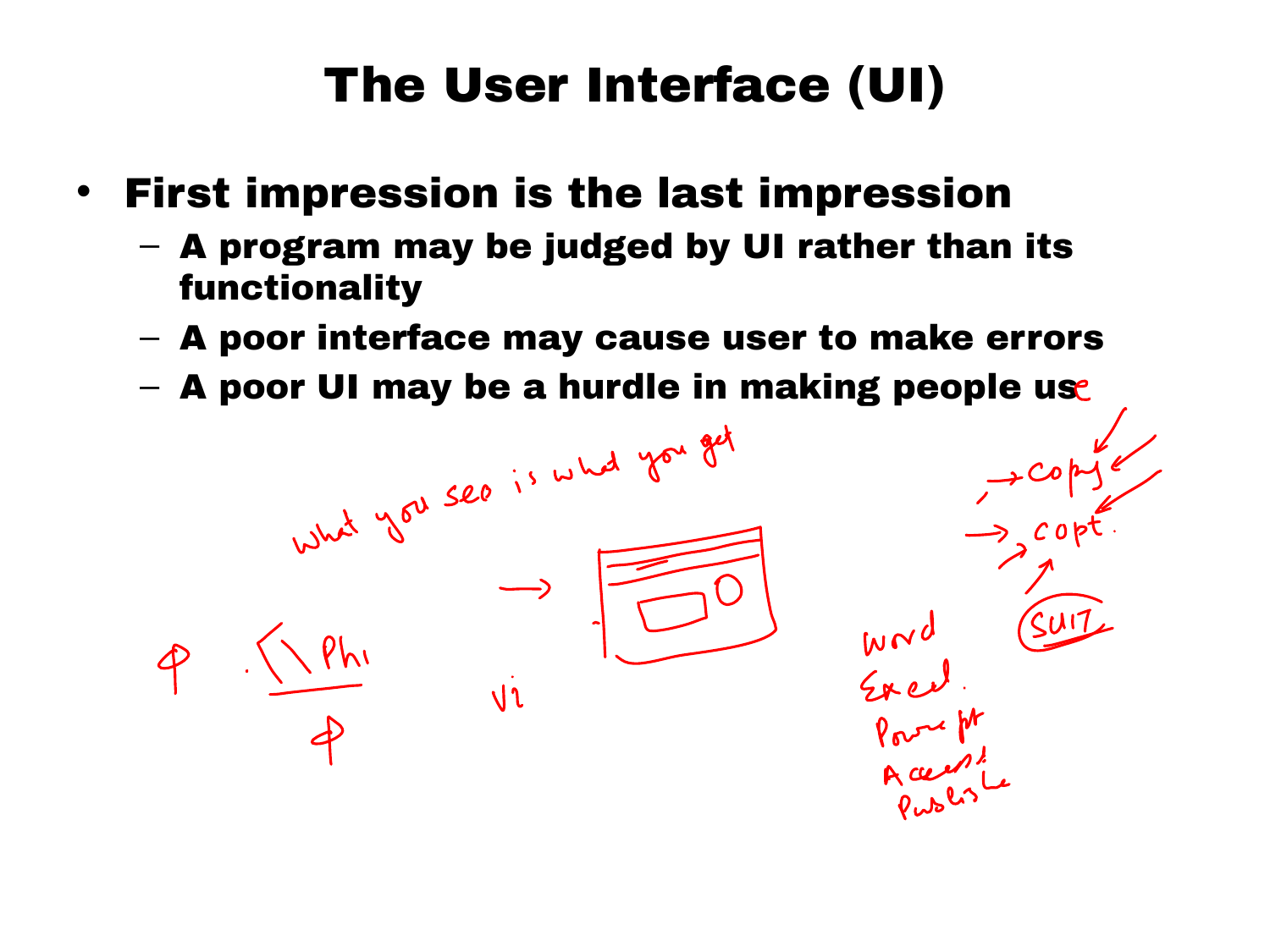

# The User Interface (UI)
First impression is the last impression
A program may be judged by UI rather than its functionality
A poor interface may cause user to make errors
A poor UI may be a hurdle in making people us